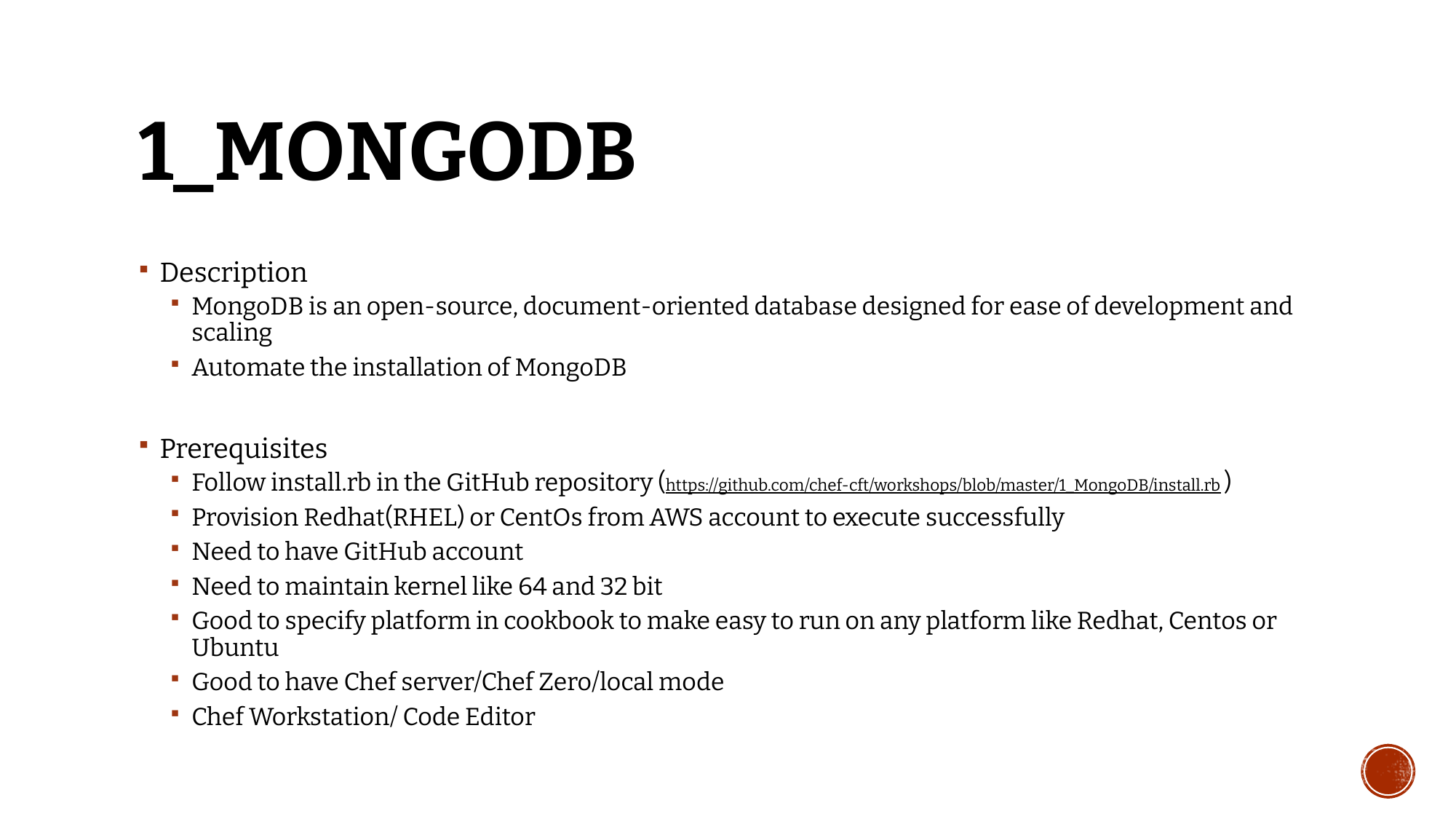

# 1_MongoDb
Description
MongoDB is an open-source, document-oriented database designed for ease of development and scaling
Automate the installation of MongoDB

Prerequisites
Follow install.rb in the GitHub repository (https://github.com/chef-cft/workshops/blob/master/1_MongoDB/install.rb )
Provision Redhat(RHEL) or CentOs from AWS account to execute successfully
Need to have GitHub account
Need to maintain kernel like 64 and 32 bit
Good to specify platform in cookbook to make easy to run on any platform like Redhat, Centos or Ubuntu
Good to have Chef server/Chef Zero/local mode
Chef Workstation/ Code Editor